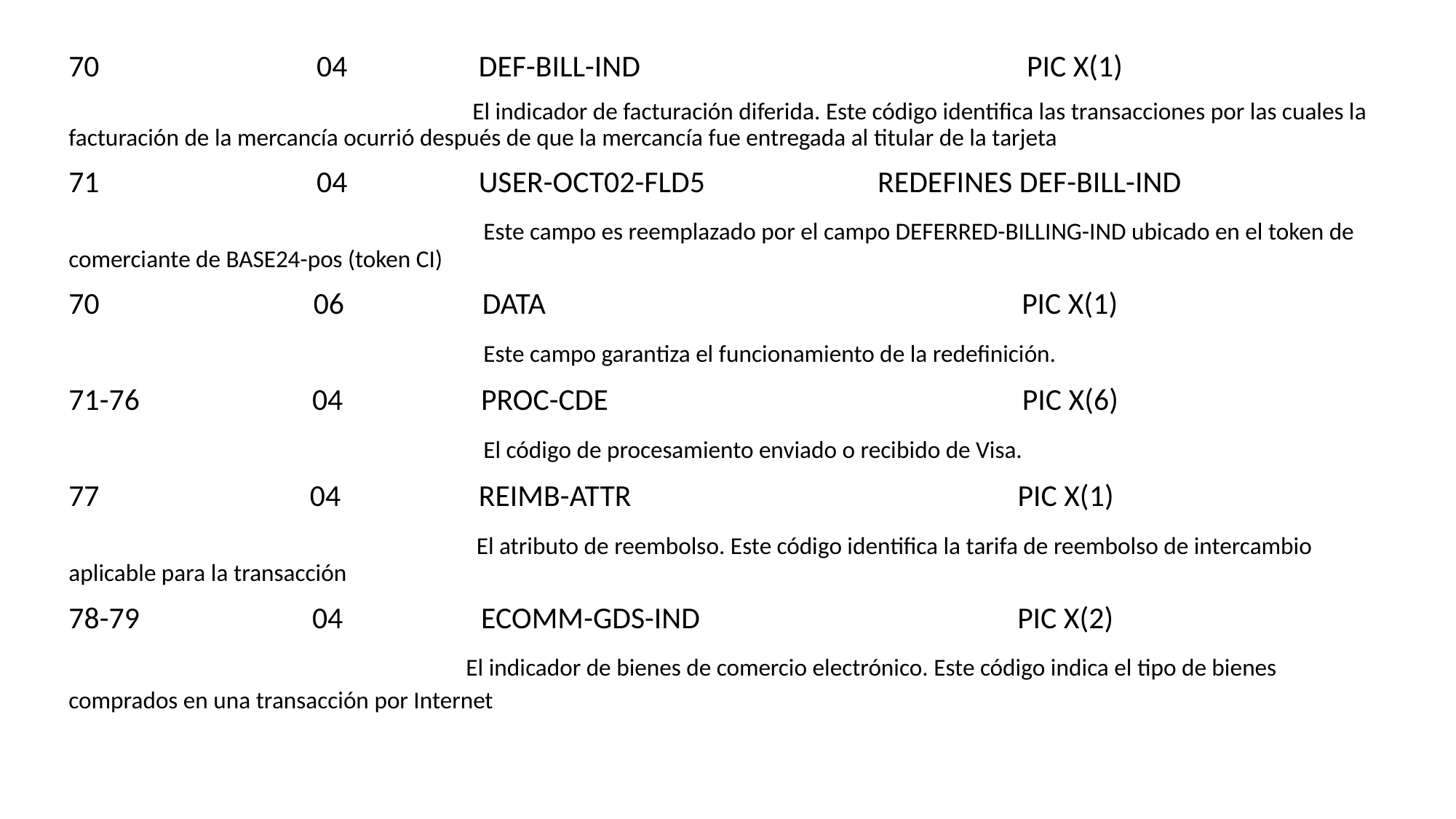

04                   DEF-BILL-IND                                                        PIC X(1)
                                                                          El indicador de facturación diferida. Este código identifica las transacciones por las cuales la facturación de la mercancía ocurrió después de que la mercancía fue entregada al titular de la tarjeta
                            04                   USER-OCT02-FLD5                         REDEFINES DEF-BILL-IND
                                                            Este campo es reemplazado por el campo DEFERRED-BILLING-IND ubicado en el token de comerciante de BASE24-pos (token CI)
70                               06                    DATA                                                                     PIC X(1)
                                                            Este campo garantiza el funcionamiento de la redefinición.
71-76                         04                    PROC-CDE                                                            PIC X(6)
                                                            El código de procesamiento enviado o recibido de Visa.
                           04                    REIMB-ATTR                                                        PIC X(1)
                                                           El atributo de reembolso. Este código identifica la tarifa de reembolso de intercambio aplicable para la transacción
78-79                         04                    ECOMM-GDS-IND                                              PIC X(2)
                                                            El indicador de bienes de comercio electrónico. Este código indica el tipo de bienes comprados en una transacción por Internet